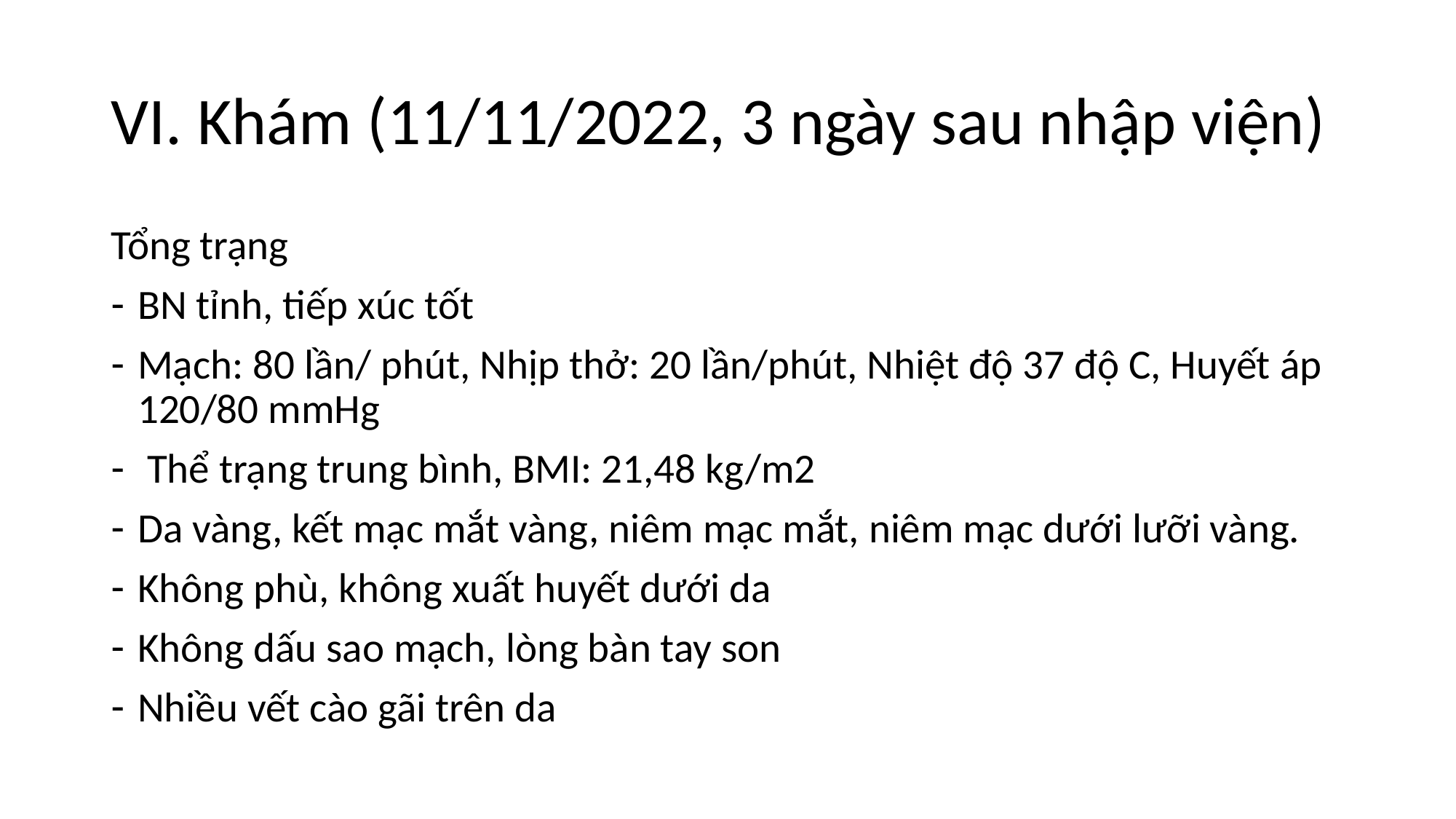

# VI. Khám (11/11/2022, 3 ngày sau nhập viện)
Tổng trạng
BN tỉnh, tiếp xúc tốt
Mạch: 80 lần/ phút, Nhịp thở: 20 lần/phút, Nhiệt độ 37 độ C, Huyết áp 120/80 mmHg
 Thể trạng trung bình, BMI: 21,48 kg/m2
Da vàng, kết mạc mắt vàng, niêm mạc mắt, niêm mạc dưới lưỡi vàng.
Không phù, không xuất huyết dưới da
Không dấu sao mạch, lòng bàn tay son
Nhiều vết cào gãi trên da